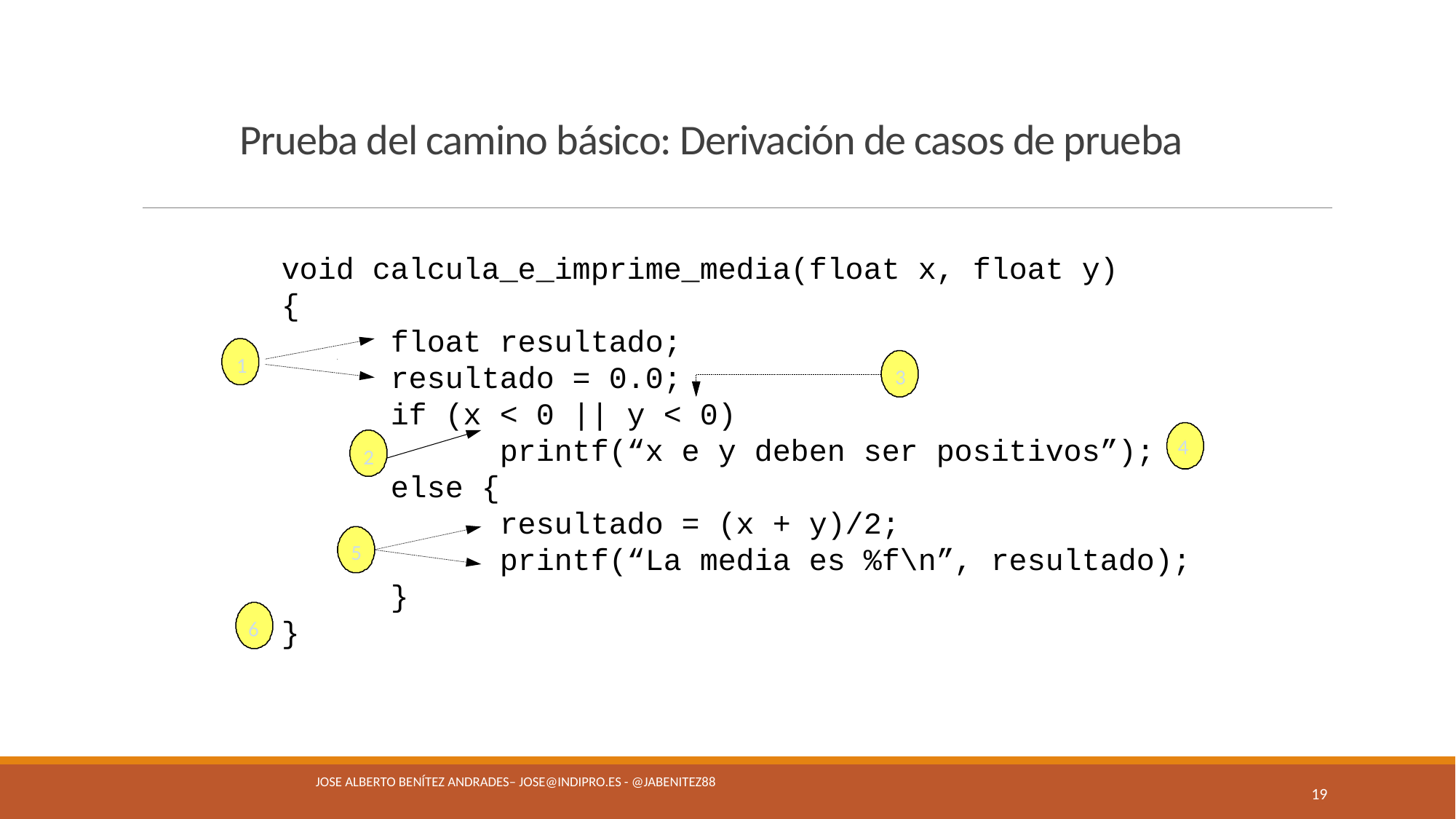

# Prueba del camino básico: Derivación de casos de prueba

void calcula_e_imprime_media(float x, float y)
{
	float resultado;
	resultado = 0.0;
	if (x < 0 || y < 0)
		printf(“x e y deben ser positivos”);
	else {
		resultado = (x + y)/2;
		printf(“La media es %f\n”, resultado);
	}
}

1

3

4
2

5

6
Jose Alberto Benítez Andrades– jose@indipro.es - @jabenitez88
19